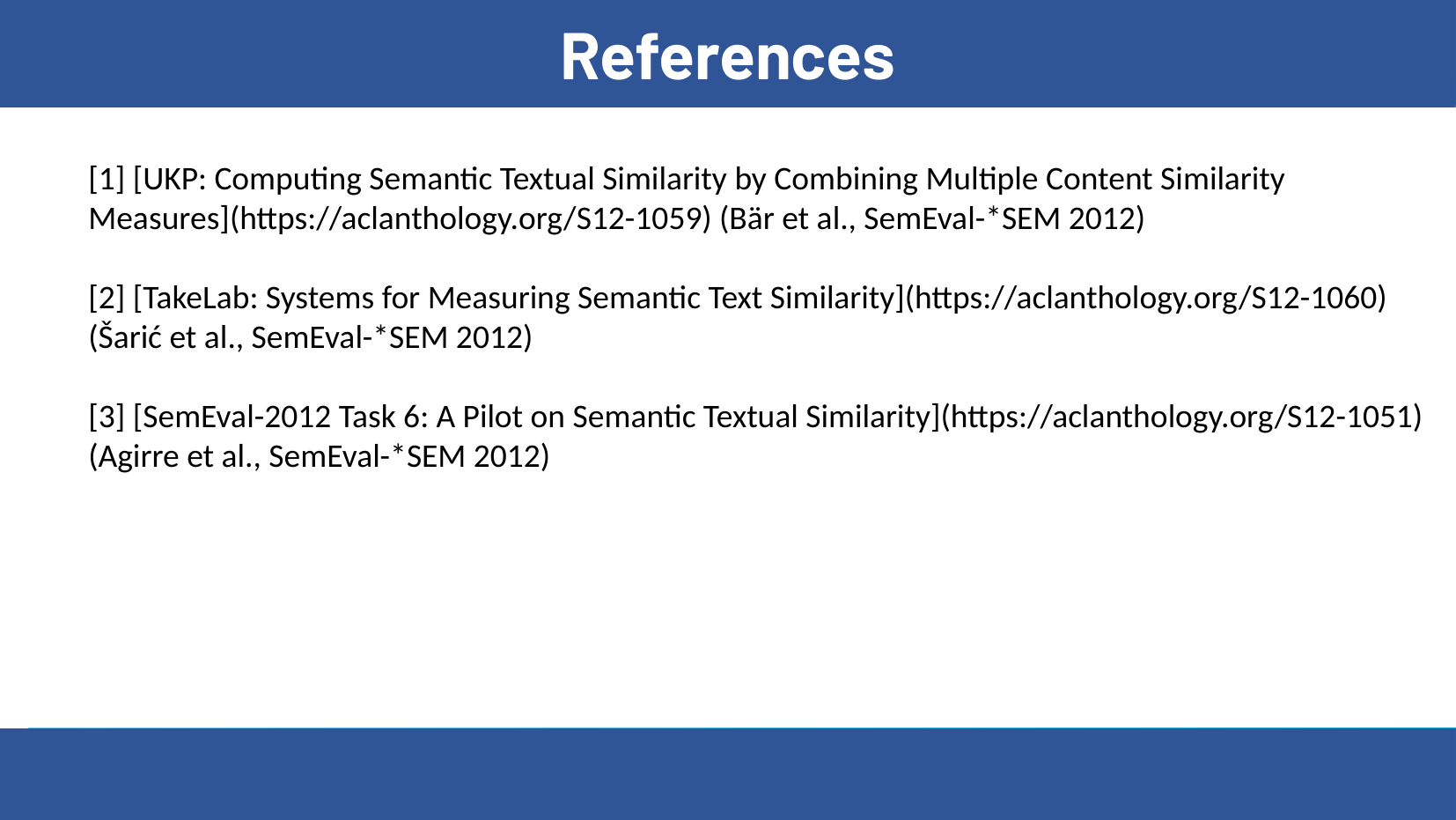

References
[1] [UKP: Computing Semantic Textual Similarity by Combining Multiple Content Similarity Measures](https://aclanthology.org/S12-1059) (Bär et al., SemEval-*SEM 2012)

[2] [TakeLab: Systems for Measuring Semantic Text Similarity](https://aclanthology.org/S12-1060) (Šarić et al., SemEval-*SEM 2012)

[3] [SemEval-2012 Task 6: A Pilot on Semantic Textual Similarity](https://aclanthology.org/S12-1051) (Agirre et al., SemEval-*SEM 2012)